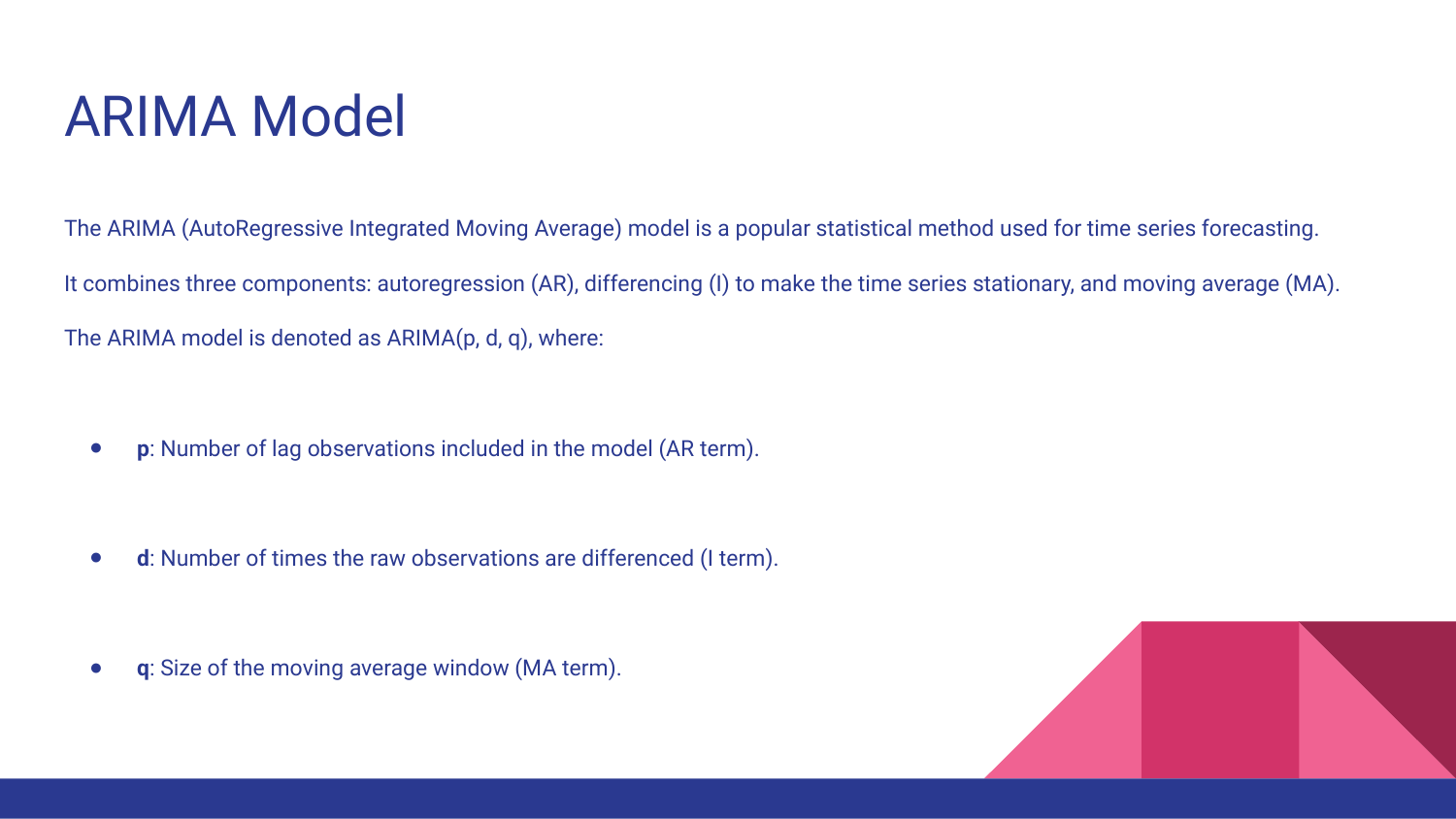

# ARIMA Model
The ARIMA (AutoRegressive Integrated Moving Average) model is a popular statistical method used for time series forecasting.
It combines three components: autoregression (AR), differencing (I) to make the time series stationary, and moving average (MA).
The ARIMA model is denoted as ARIMA(p, d, q), where:

p: Number of lag observations included in the model (AR term).

d: Number of times the raw observations are differenced (I term).

q: Size of the moving average window (MA term).